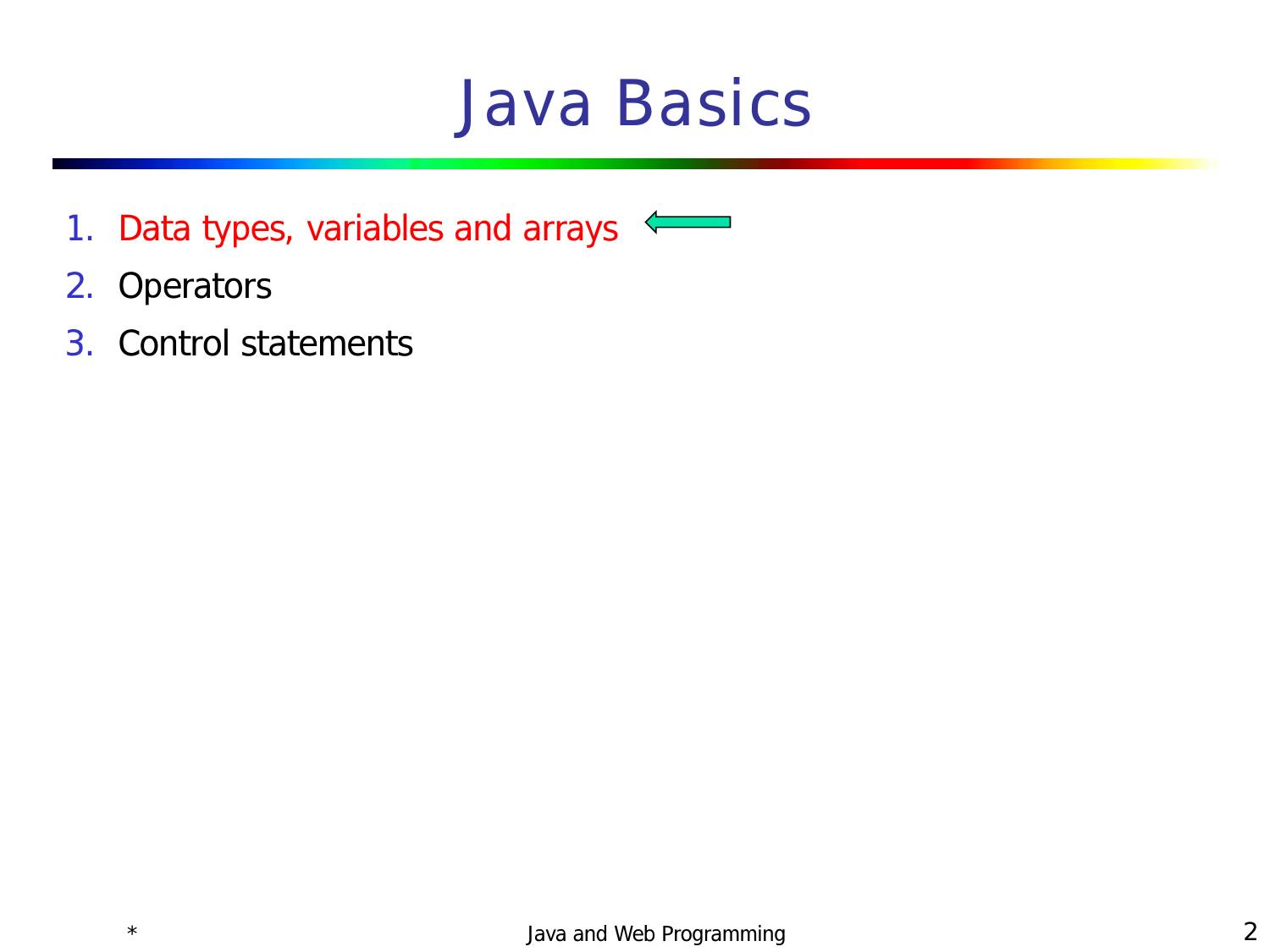

# Java Basics
Data types, variables and arrays
Operators
Control statements

*
2
Java and Web Programming